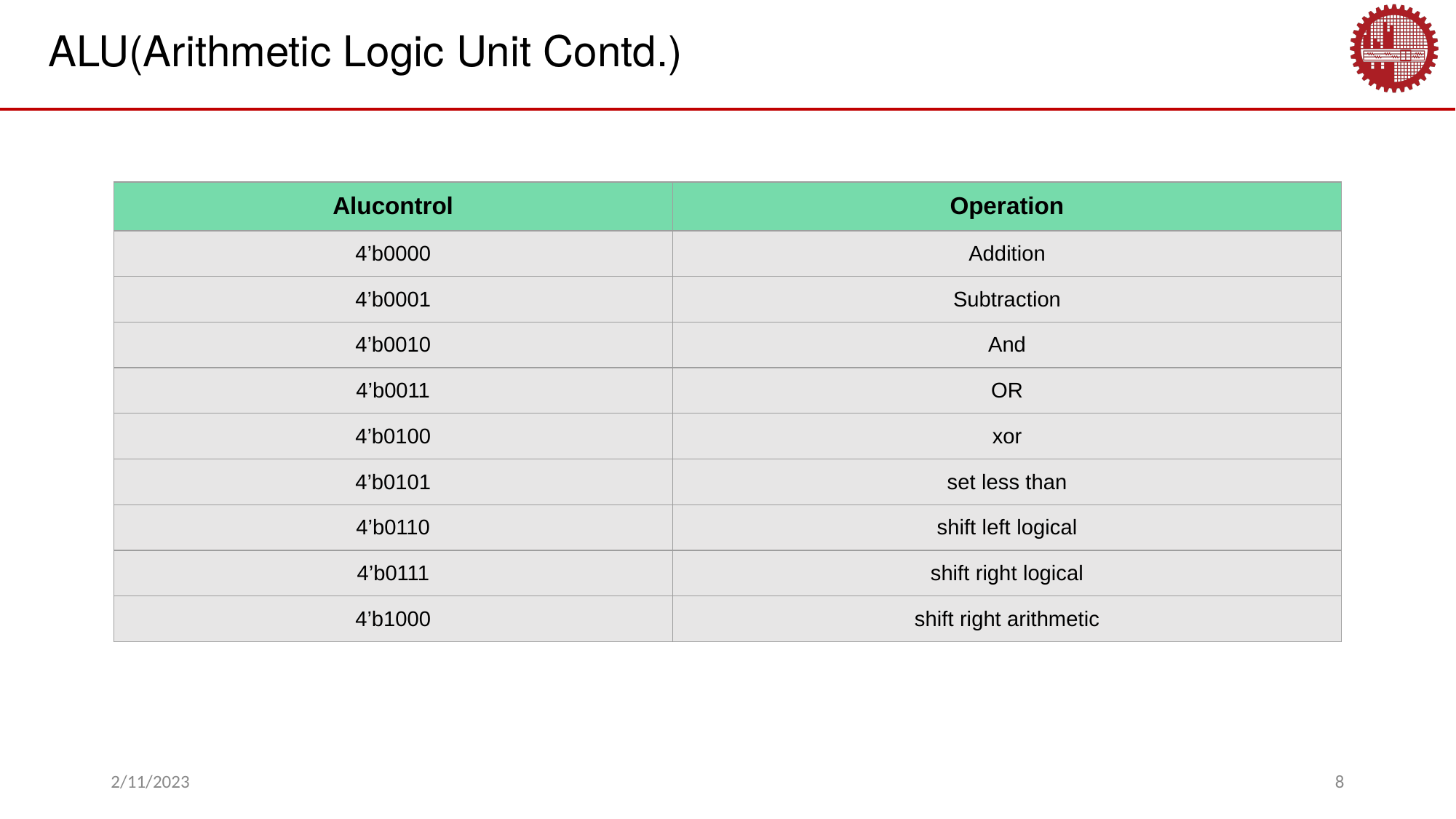

ALU(Arithmetic Logic Unit Contd.)
| Alucontrol | Operation |
| --- | --- |
| 4’b0000 | Addition |
| 4’b0001 | Subtraction |
| 4’b0010 | And |
| 4’b0011 | OR |
| 4’b0100 | xor |
| 4’b0101 | set less than |
| 4’b0110 | shift left logical |
| 4’b0111 | shift right logical |
| 4’b1000 | shift right arithmetic |
2/11/2023

8